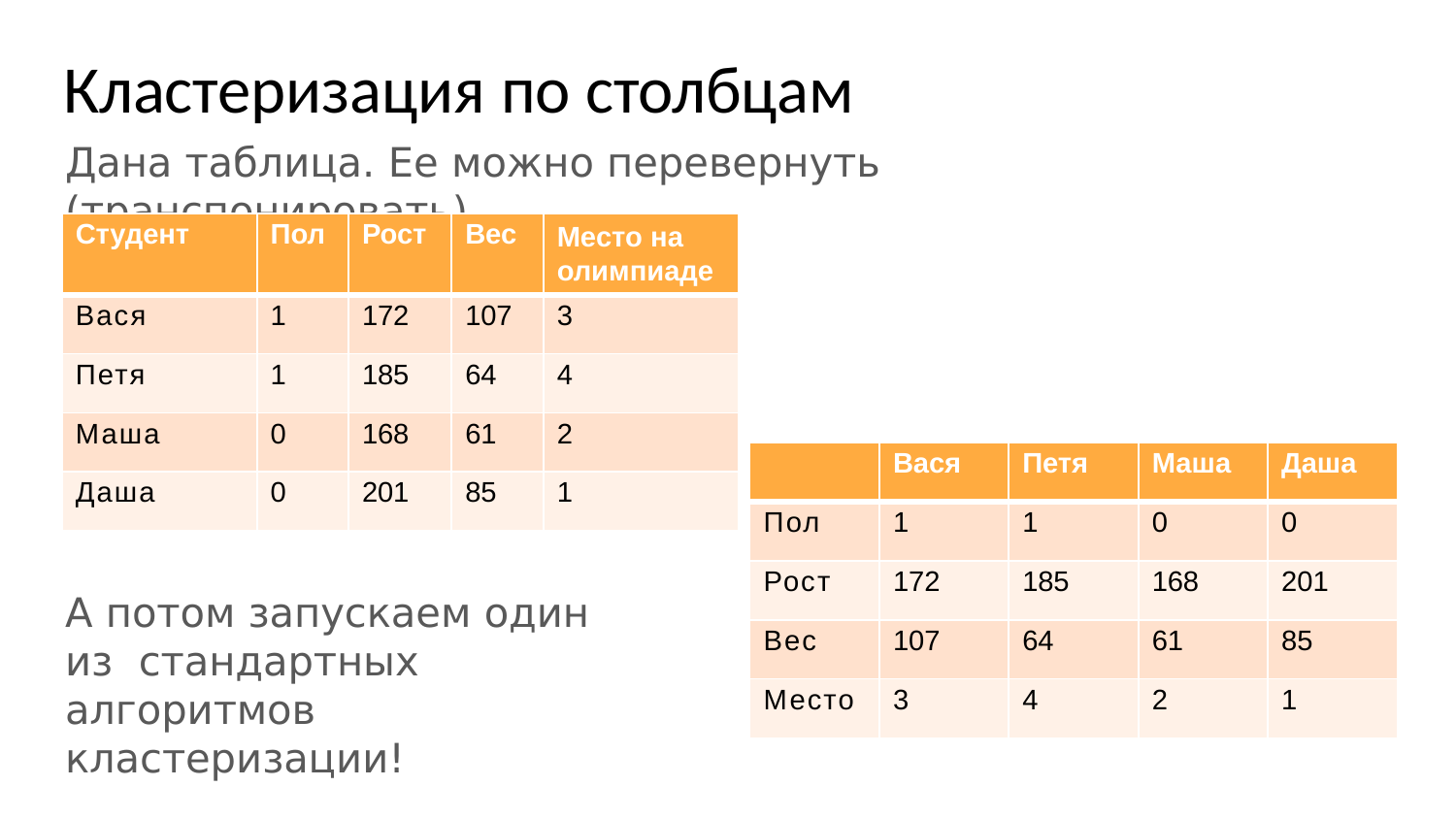

# Кластеризация по столбцам
Дана таблица. Ее можно перевернуть (транспонировать)
| Студент | Пол | Рост | Вес | Место на олимпиаде |
| --- | --- | --- | --- | --- |
| Вася | 1 | 172 | 107 | 3 |
| Петя | 1 | 185 | 64 | 4 |
| Маша | 0 | 168 | 61 | 2 |
| Даша | 0 | 201 | 85 | 1 |
|  | Вася | Петя | Маша | Даша |
| --- | --- | --- | --- | --- |
| Пол | 1 | 1 | 0 | 0 |
| Рост | 172 | 185 | 168 | 201 |
| Вес | 107 | 64 | 61 | 85 |
| Место | 3 | 4 | 2 | 1 |
А потом запускаем один из  стандартных алгоритмов  кластеризации!